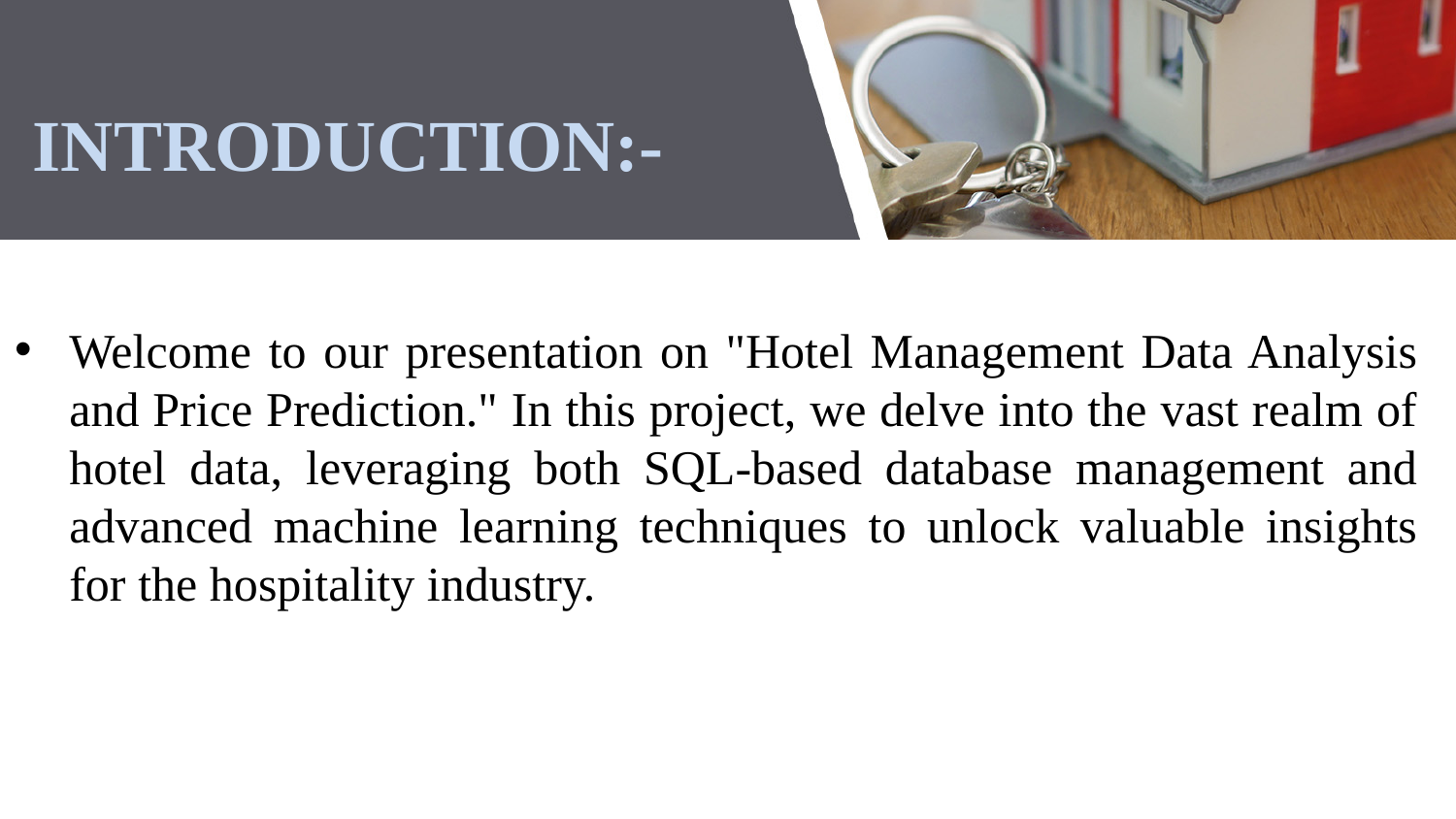

# INTRODUCTION:-
Welcome to our presentation on "Hotel Management Data Analysis and Price Prediction." In this project, we delve into the vast realm of hotel data, leveraging both SQL-based database management and advanced machine learning techniques to unlock valuable insights for the hospitality industry.